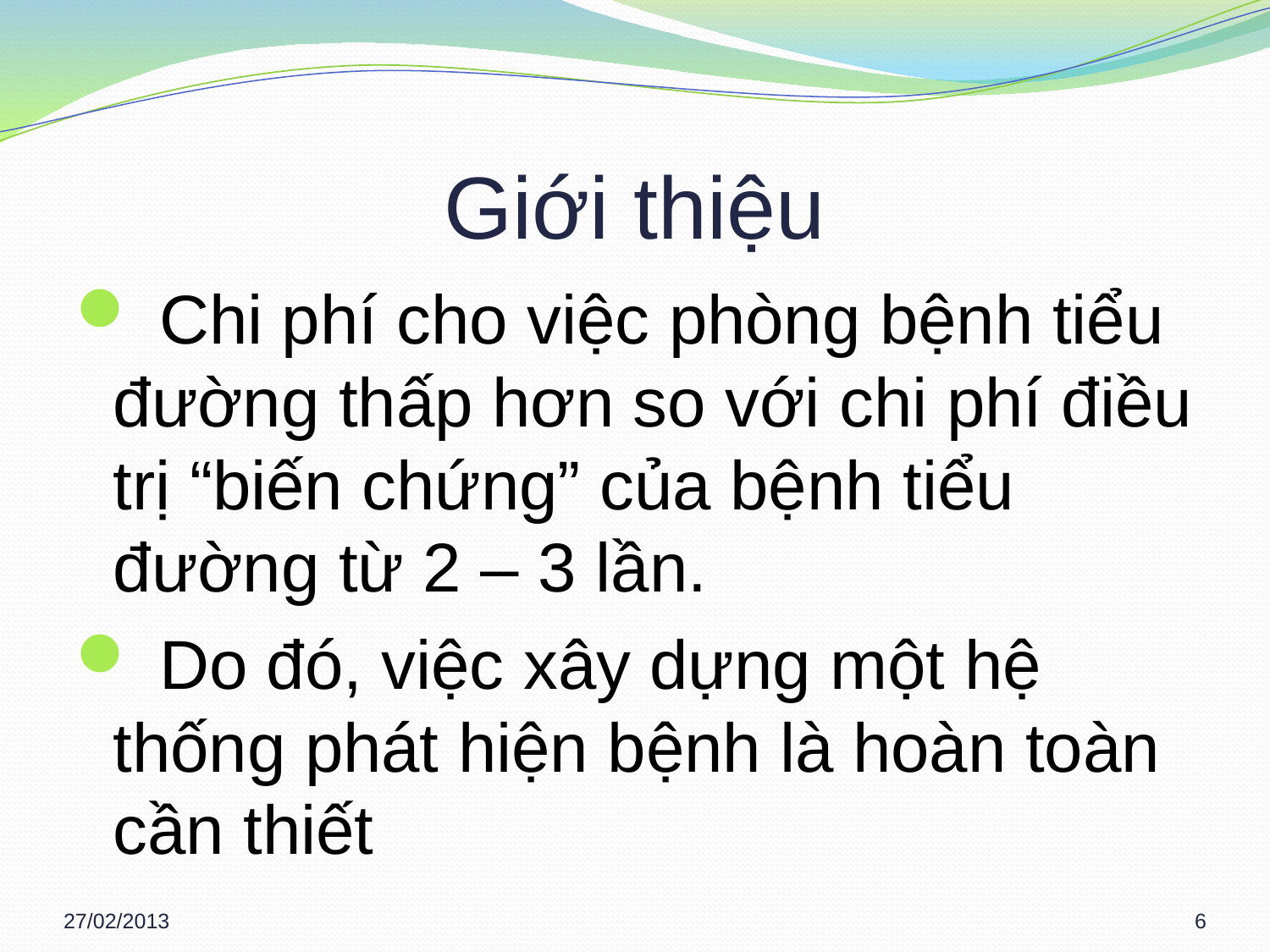

# Giới thiệu
 Chi phí cho việc phòng bệnh tiểu đường thấp hơn so với chi phí điều trị “biến chứng” của bệnh tiểu đường từ 2 – 3 lần.
 Do đó, việc xây dựng một hệ thống phát hiện bệnh là hoàn toàn cần thiết
27/02/2013
6